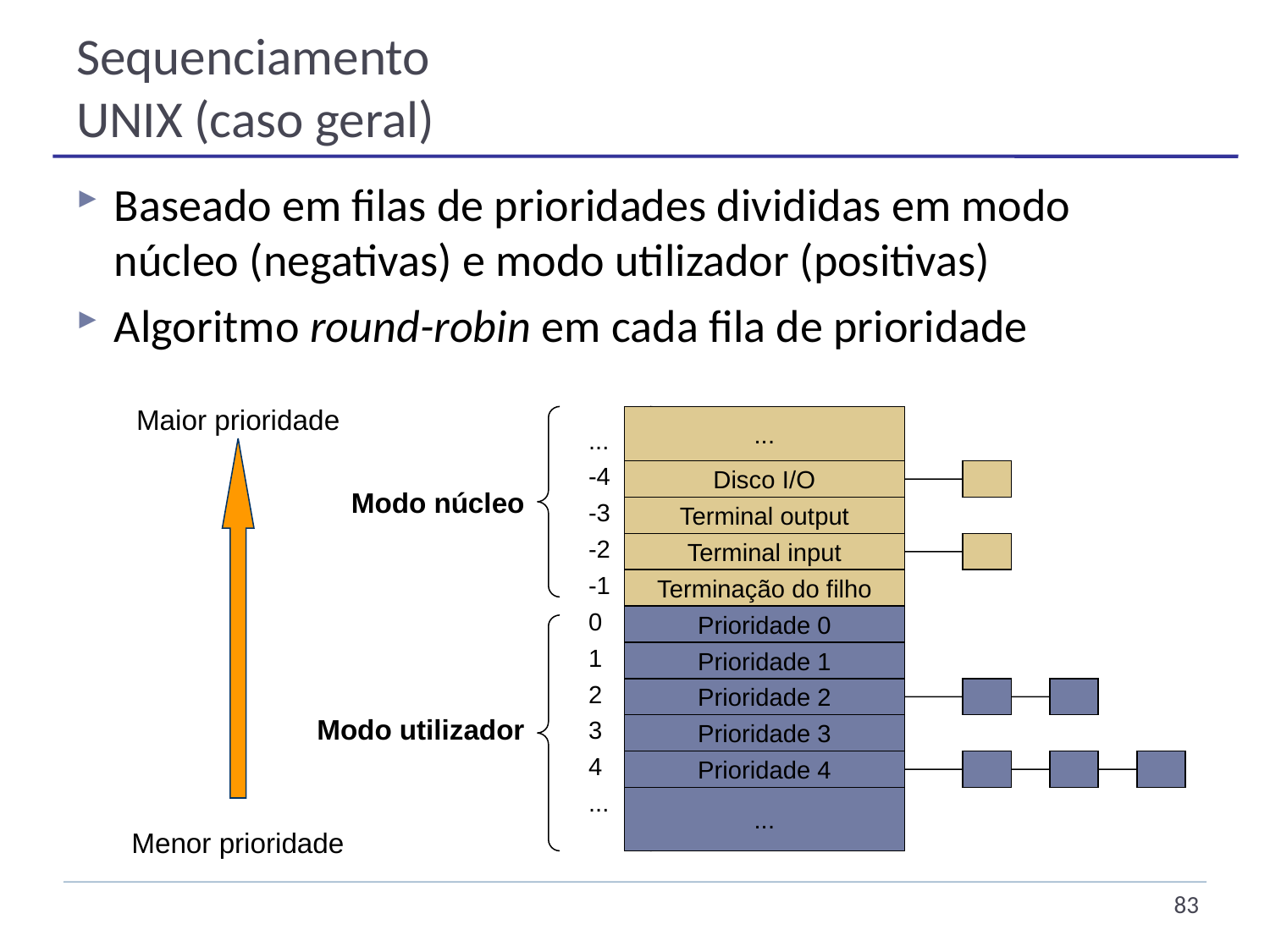

# Sequenciamento UNIX (caso geral)
Baseado em filas de prioridades divididas em modo núcleo (negativas) e modo utilizador (positivas)
Algoritmo round-robin em cada fila de prioridade
Maior prioridade

...
...
-4
Disco I/O

Modo núcleo

-3
Terminal output
-2
Terminal input

Terminação do filho
-1
0
Prioridade 0

1
Prioridade 1
2
Prioridade 2

Modo utilizador
3
Prioridade 3
4
Prioridade 4

...
...

Menor prioridade
83